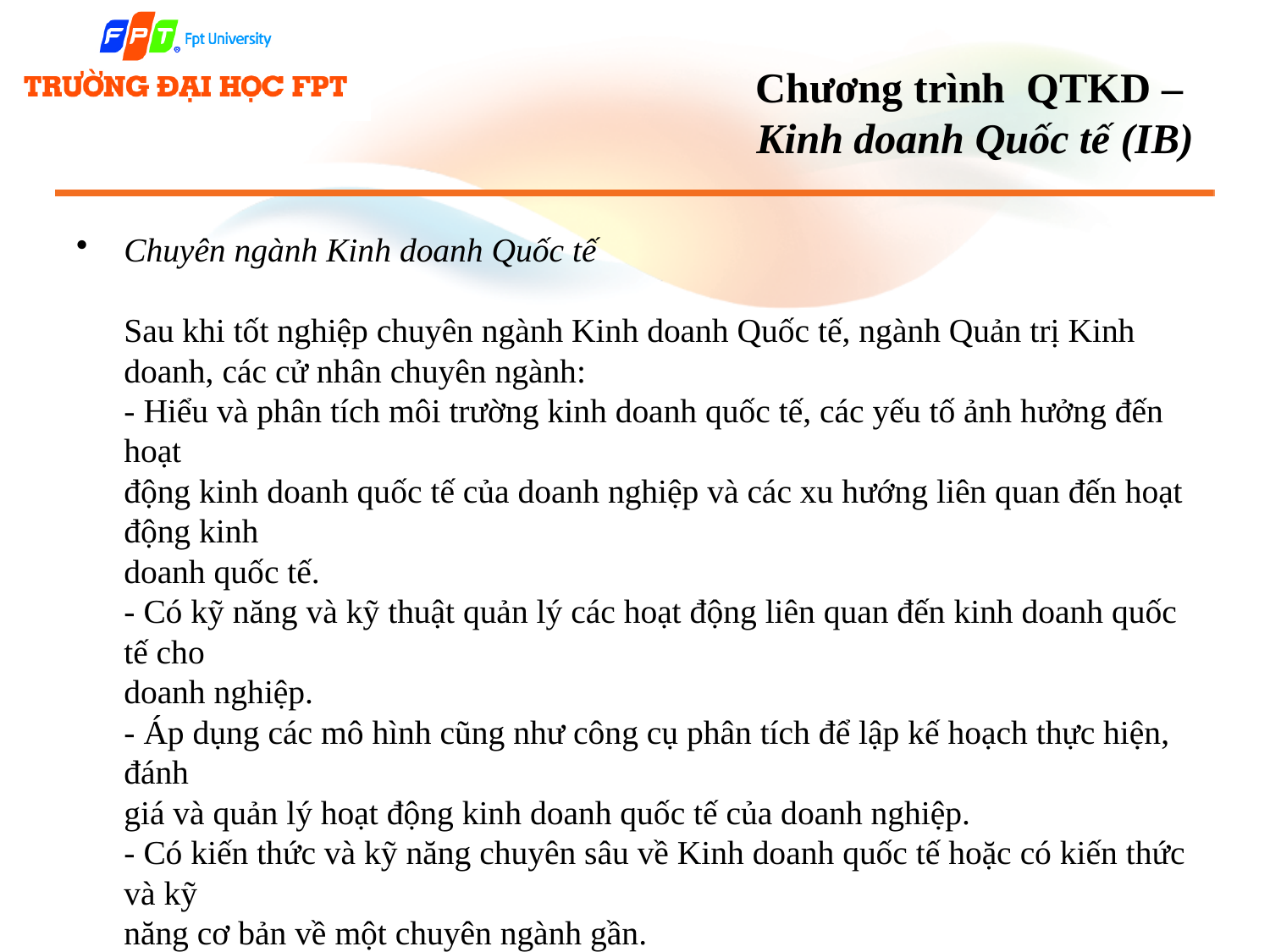

# Chương trình  QTKD – Kinh doanh Quốc tế (IB)
Chuyên ngành Kinh doanh Quốc tế
Sau khi tốt nghiệp chuyên ngành Kinh doanh Quốc tế, ngành Quản trị Kinh doanh, các cử nhân chuyên ngành:
- Hiểu và phân tích môi trường kinh doanh quốc tế, các yếu tố ảnh hưởng đến hoạt
động kinh doanh quốc tế của doanh nghiệp và các xu hướng liên quan đến hoạt động kinh
doanh quốc tế.
- Có kỹ năng và kỹ thuật quản lý các hoạt động liên quan đến kinh doanh quốc tế cho
doanh nghiệp.
- Áp dụng các mô hình cũng như công cụ phân tích để lập kế hoạch thực hiện, đánh
giá và quản lý hoạt động kinh doanh quốc tế của doanh nghiệp.
- Có kiến thức và kỹ năng chuyên sâu về Kinh doanh quốc tế hoặc có kiến thức và kỹ
năng cơ bản về một chuyên ngành gần.